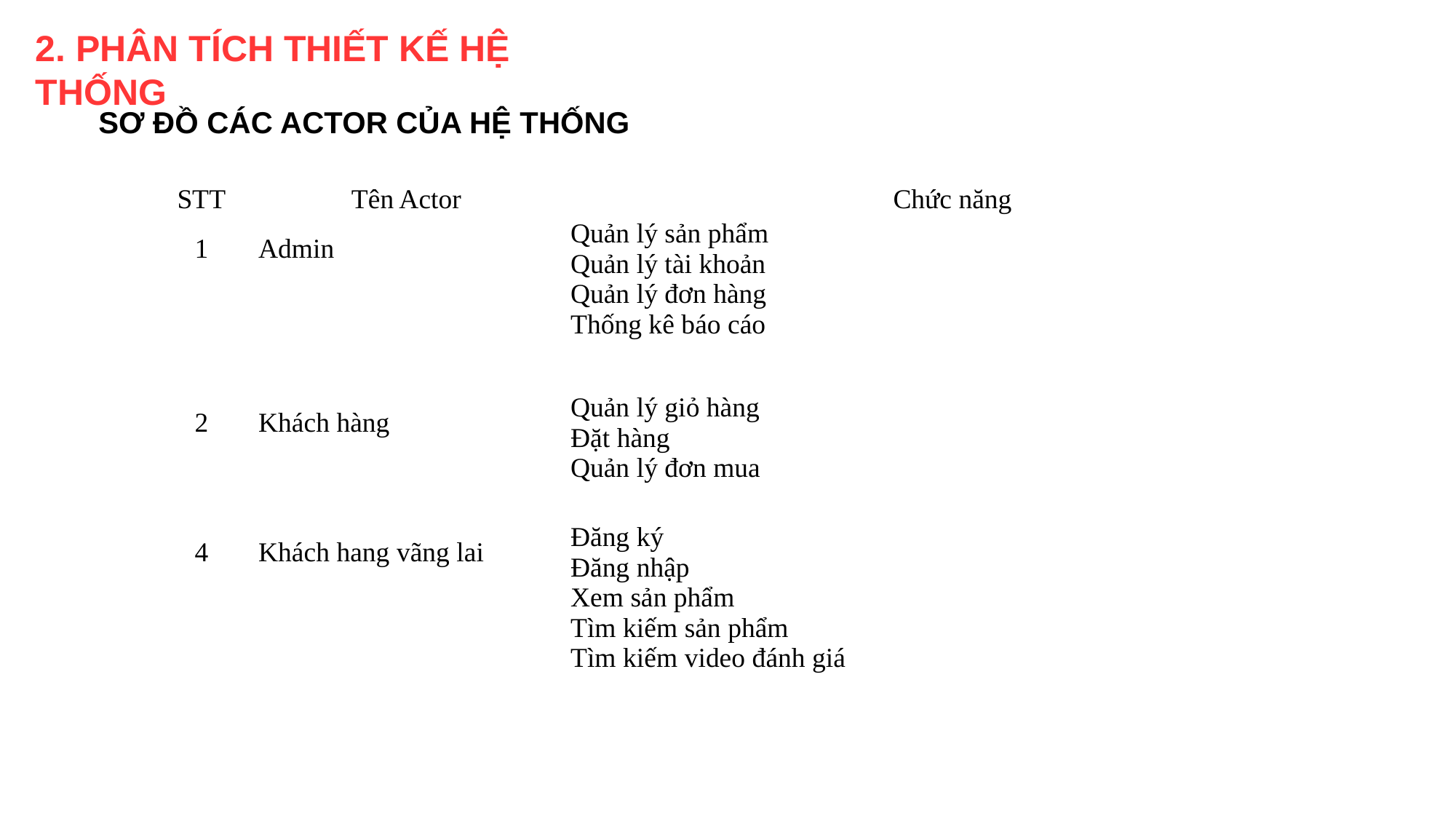

2. PHÂN TÍCH THIẾT KẾ HỆ THỐNG
SƠ ĐỒ CÁC ACTOR CỦA HỆ THỐNG
| STT | Tên Actor | Chức năng |
| --- | --- | --- |
| 1 | Admin | Quản lý sản phẩm Quản lý tài khoản Quản lý đơn hàng Thống kê báo cáo |
| 2 | Khách hàng | Quản lý giỏ hàng Đặt hàng Quản lý đơn mua |
| 4 | Khách hang vãng lai | Đăng ký Đăng nhập Xem sản phẩm Tìm kiếm sản phẩm Tìm kiếm video đánh giá |